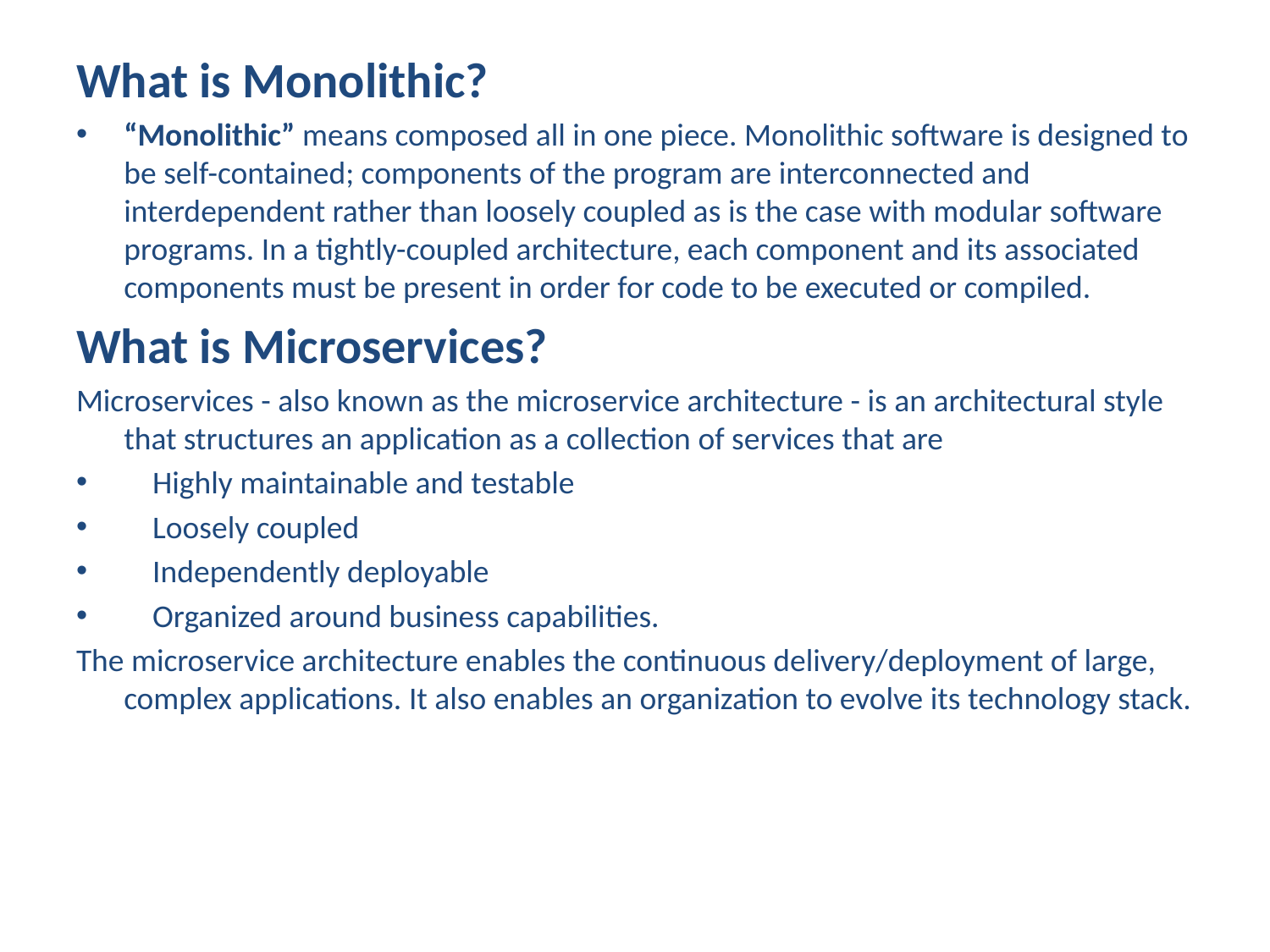

What is Monolithic?
“Monolithic” means composed all in one piece. Monolithic software is designed to be self-contained; components of the program are interconnected and interdependent rather than loosely coupled as is the case with modular software programs. In a tightly-coupled architecture, each component and its associated components must be present in order for code to be executed or compiled.
What is Microservices?
Microservices - also known as the microservice architecture - is an architectural style that structures an application as a collection of services that are
    Highly maintainable and testable
    Loosely coupled
    Independently deployable
    Organized around business capabilities.
The microservice architecture enables the continuous delivery/deployment of large, complex applications. It also enables an organization to evolve its technology stack.